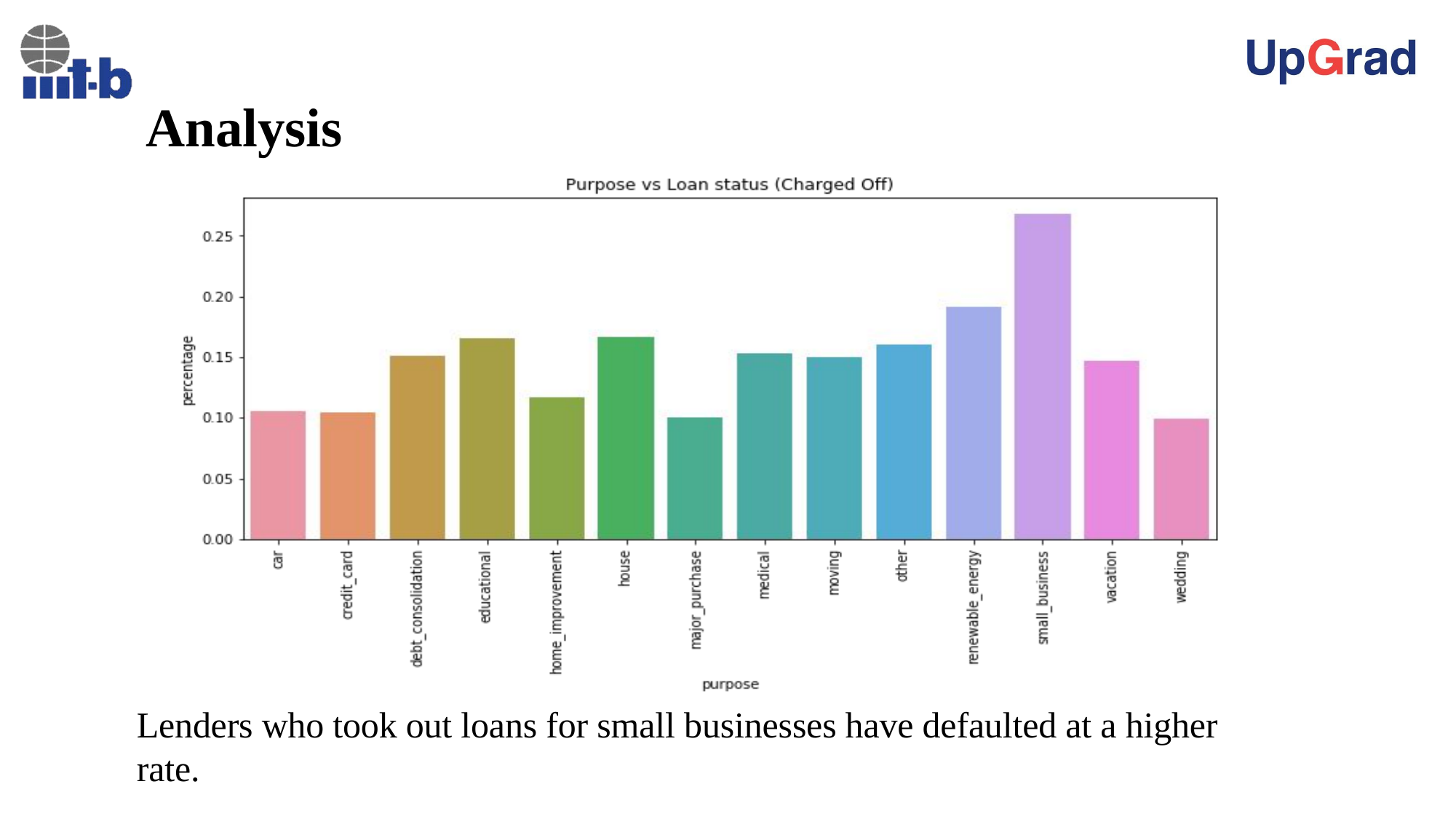

# Analysis

Lenders who took out loans for small businesses have defaulted at a higher rate.